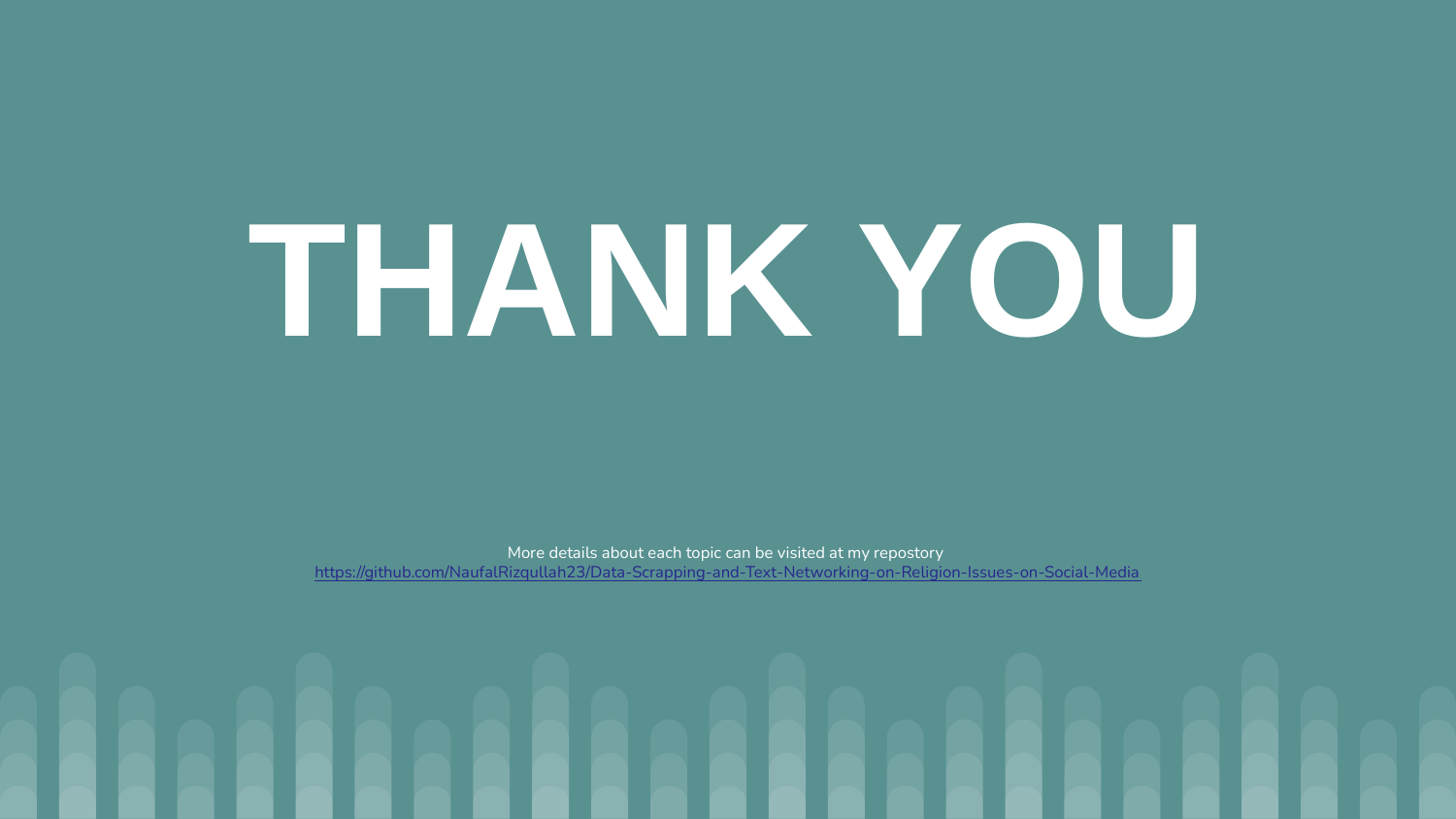

# THANK YOU
More details about each topic can be visited at my repostory https://github.com/NaufalRizqullah23/Data-Scrapping-and-Text-Networking-on-Religion-Issues-on-Social-Media